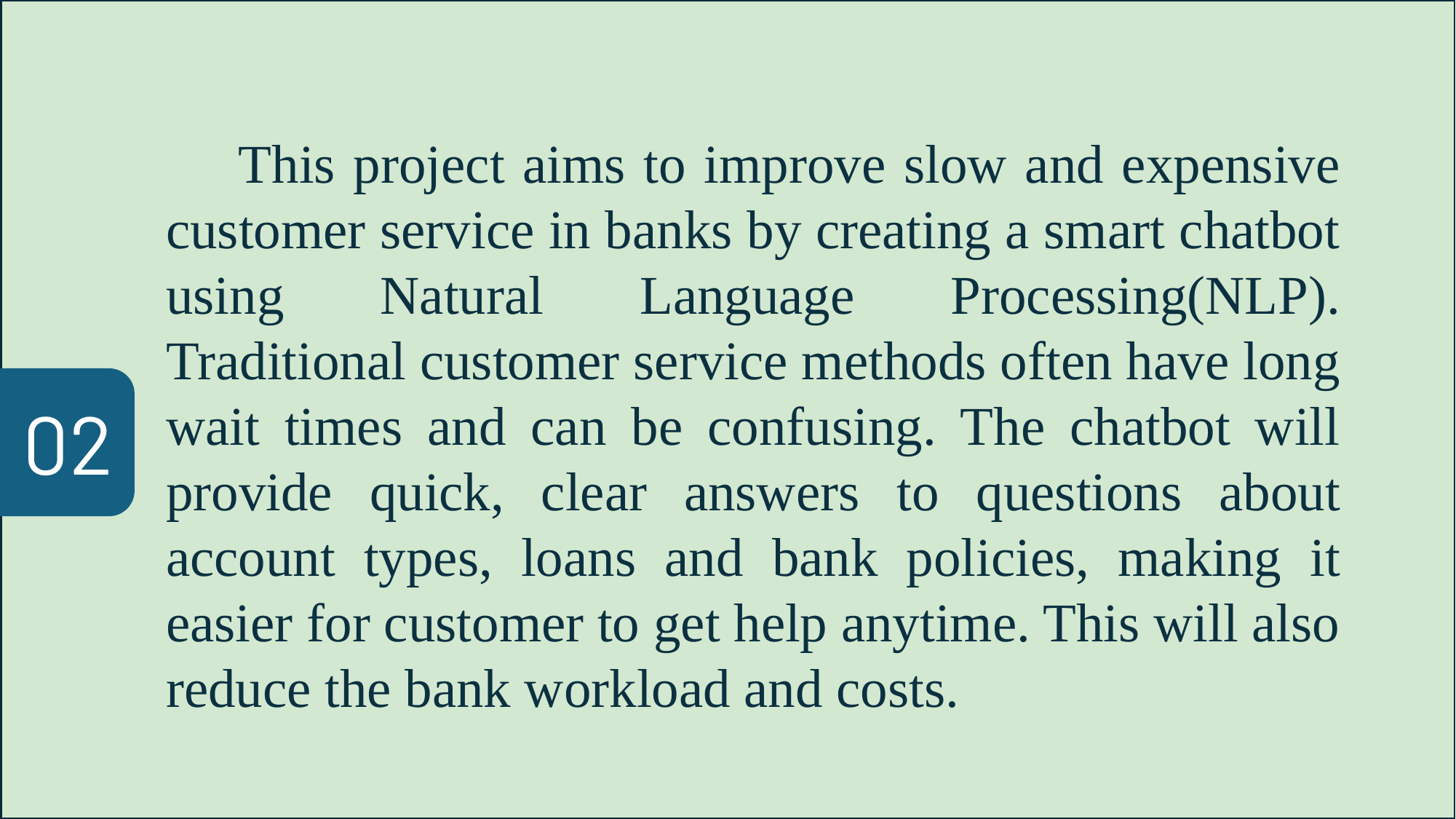

PROBLEM DEFINITION
   02
    This project aims to improve slow and expensive customer service in banks by creating a smart chatbot using Natural Language Processing(NLP). Traditional customer service methods often have long wait times and can be confusing. The chatbot will provide quick, clear answers to questions about account types, loans and bank policies, making it easier for customer to get help anytime. This will also reduce the bank workload and costs.